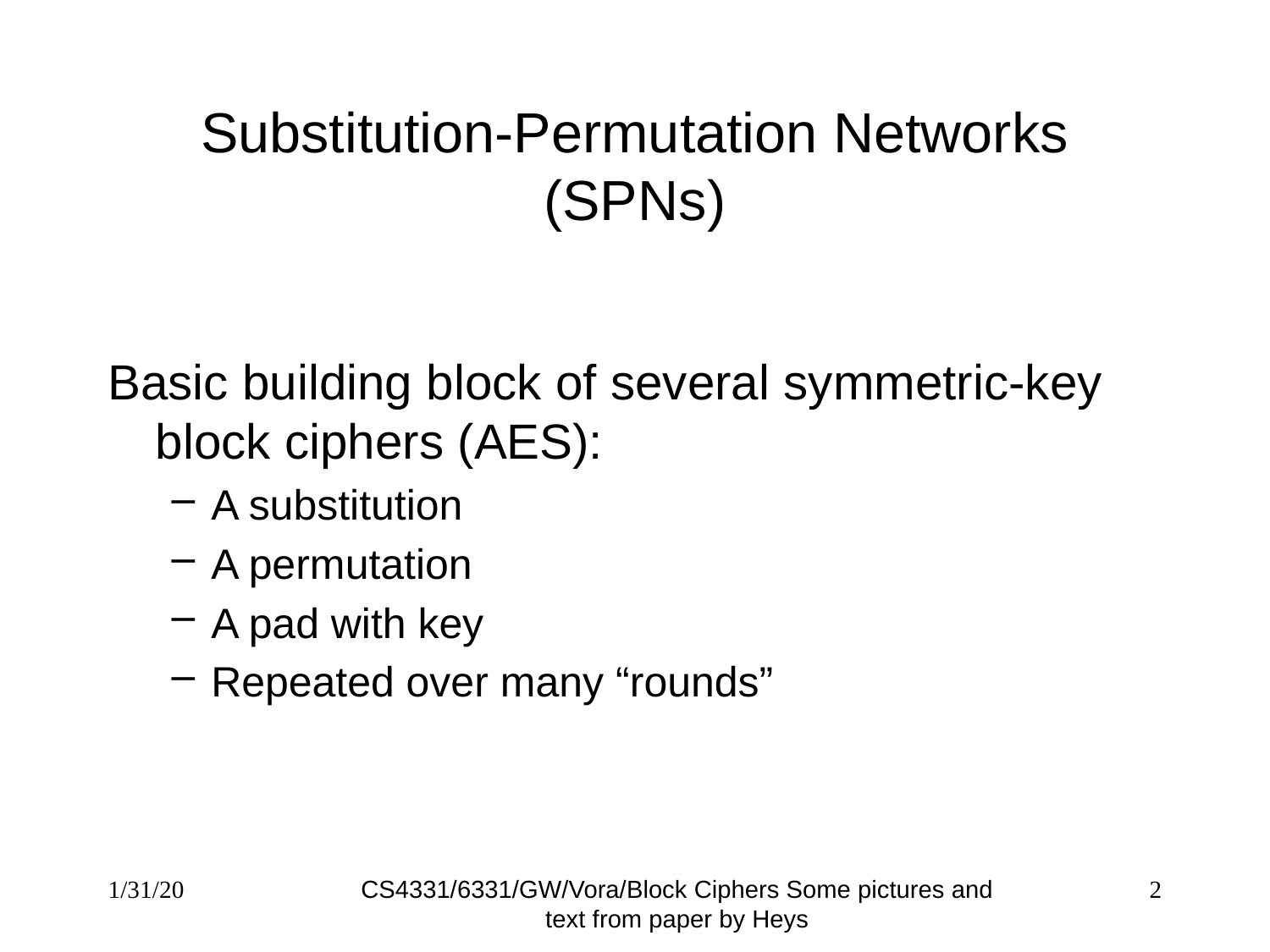

# Substitution-Permutation Networks (SPNs)

Basic building block of several symmetric-key block ciphers (AES):
A substitution
A permutation
A pad with key
Repeated over many “rounds”
CS4331/6331/GW/Vora/Block Ciphers Some pictures and text from paper by Heys
1/31/20

2